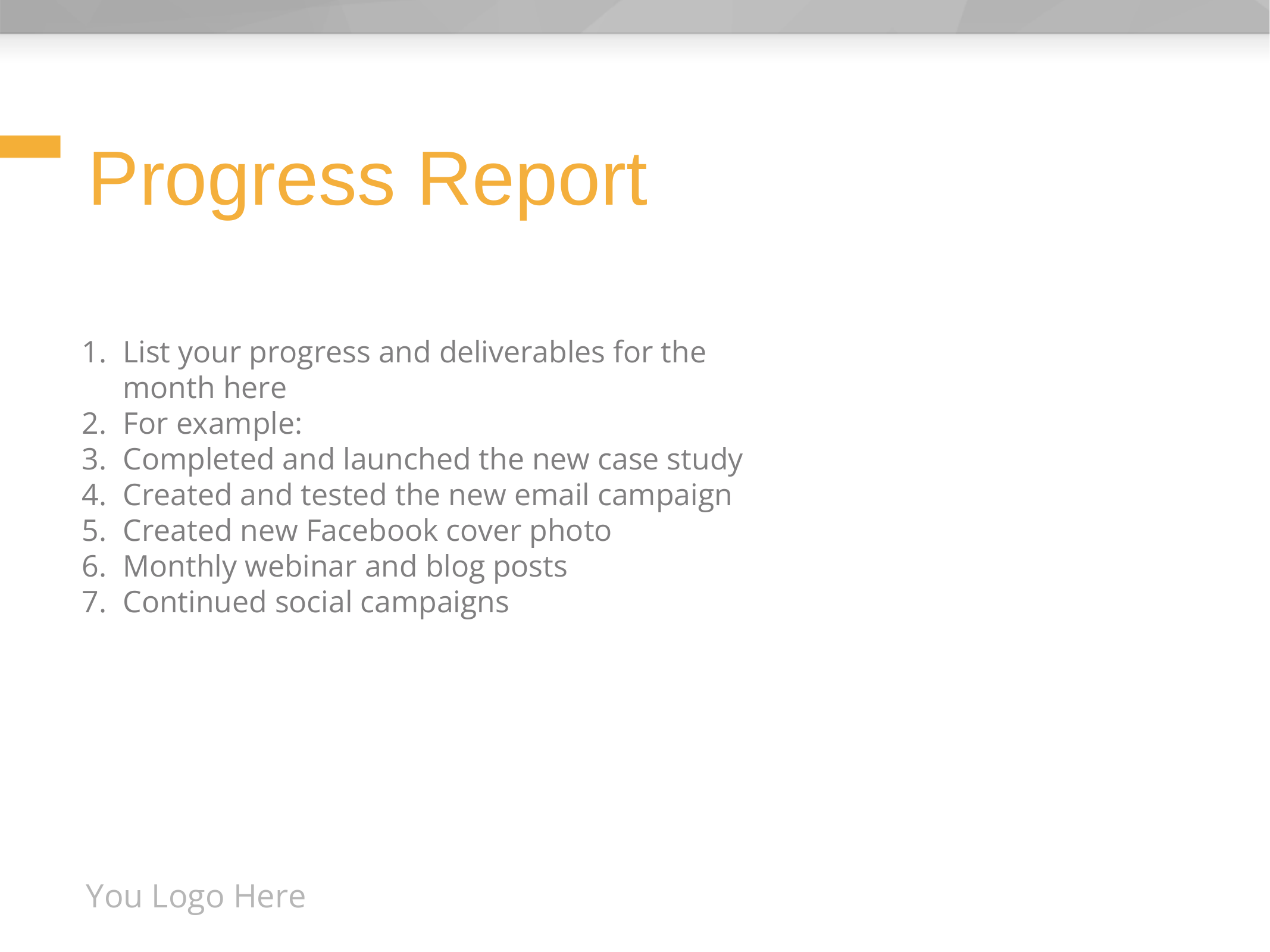

# Progress Report
List your progress and deliverables for the month here
For example:
Completed and launched the new case study
Created and tested the new email campaign
Created new Facebook cover photo
Monthly webinar and blog posts
Continued social campaigns

You Logo Here